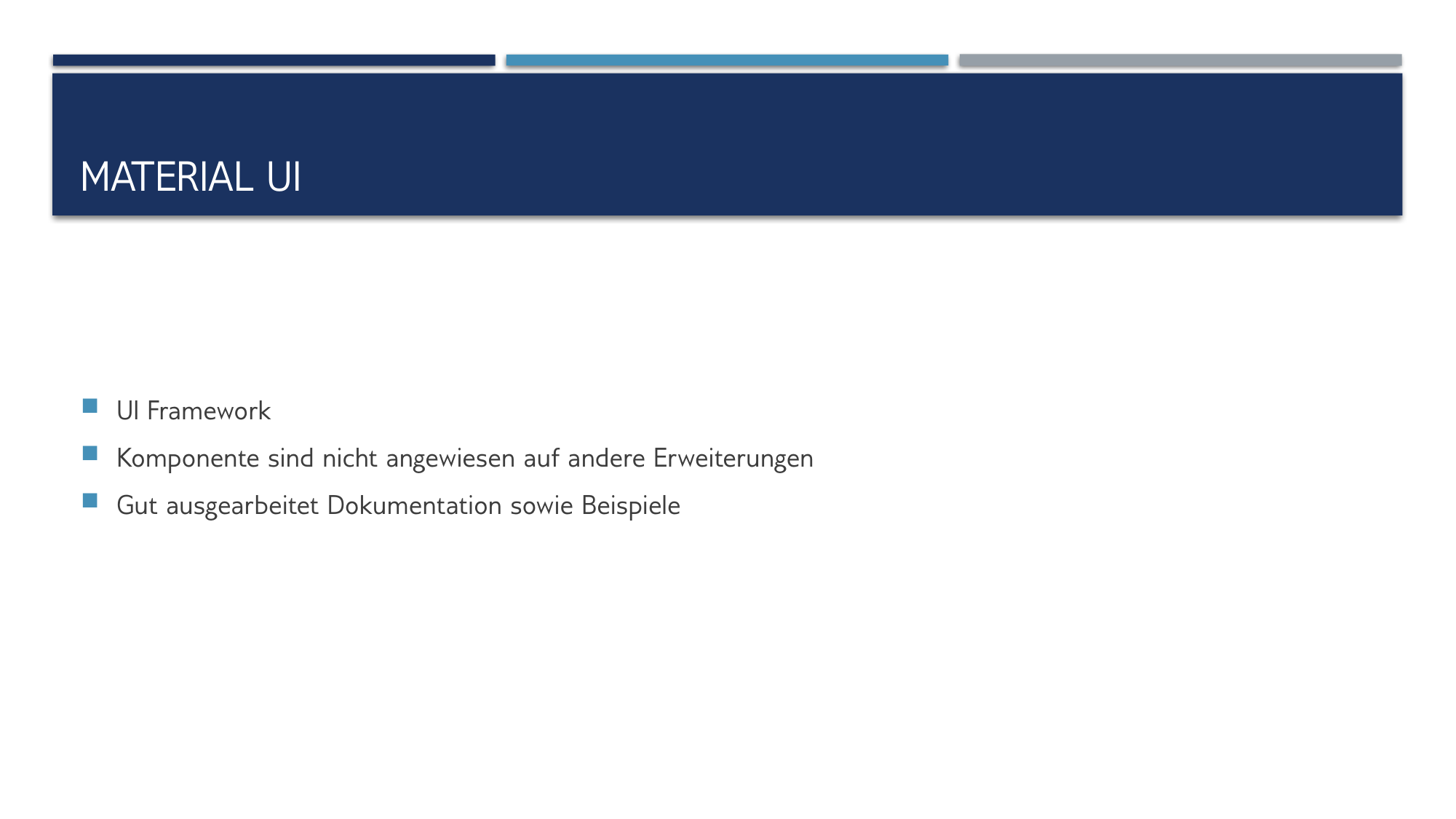

# Material UI
UI Framework
Komponente sind nicht angewiesen auf andere Erweiterungen
Gut ausgearbeitet Dokumentation sowie Beispiele